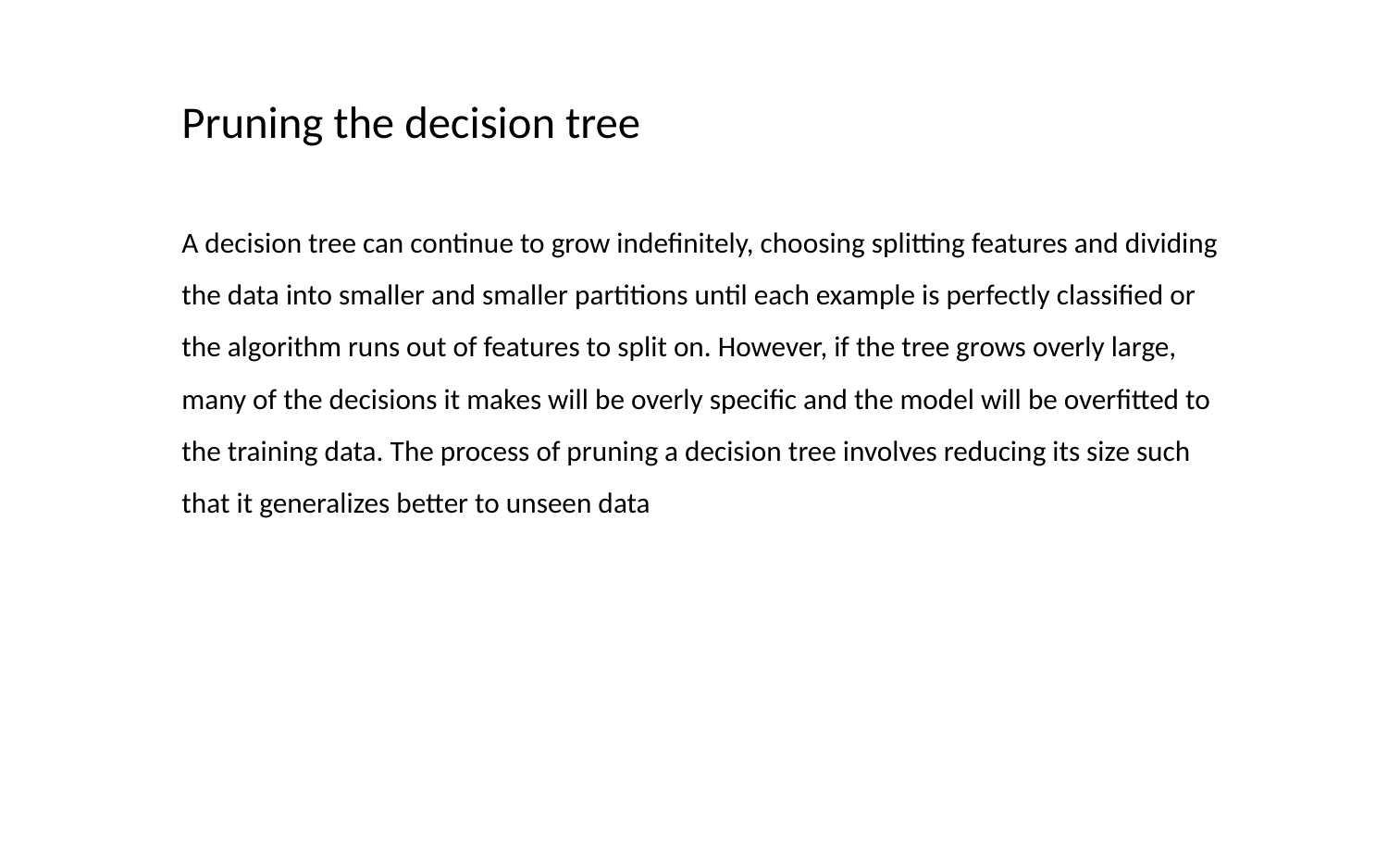

Pruning the decision tree
A decision tree can continue to grow indefinitely, choosing splitting features and dividing the data into smaller and smaller partitions until each example is perfectly classified or the algorithm runs out of features to split on. However, if the tree grows overly large, many of the decisions it makes will be overly specific and the model will be overfitted to the training data. The process of pruning a decision tree involves reducing its size such that it generalizes better to unseen data